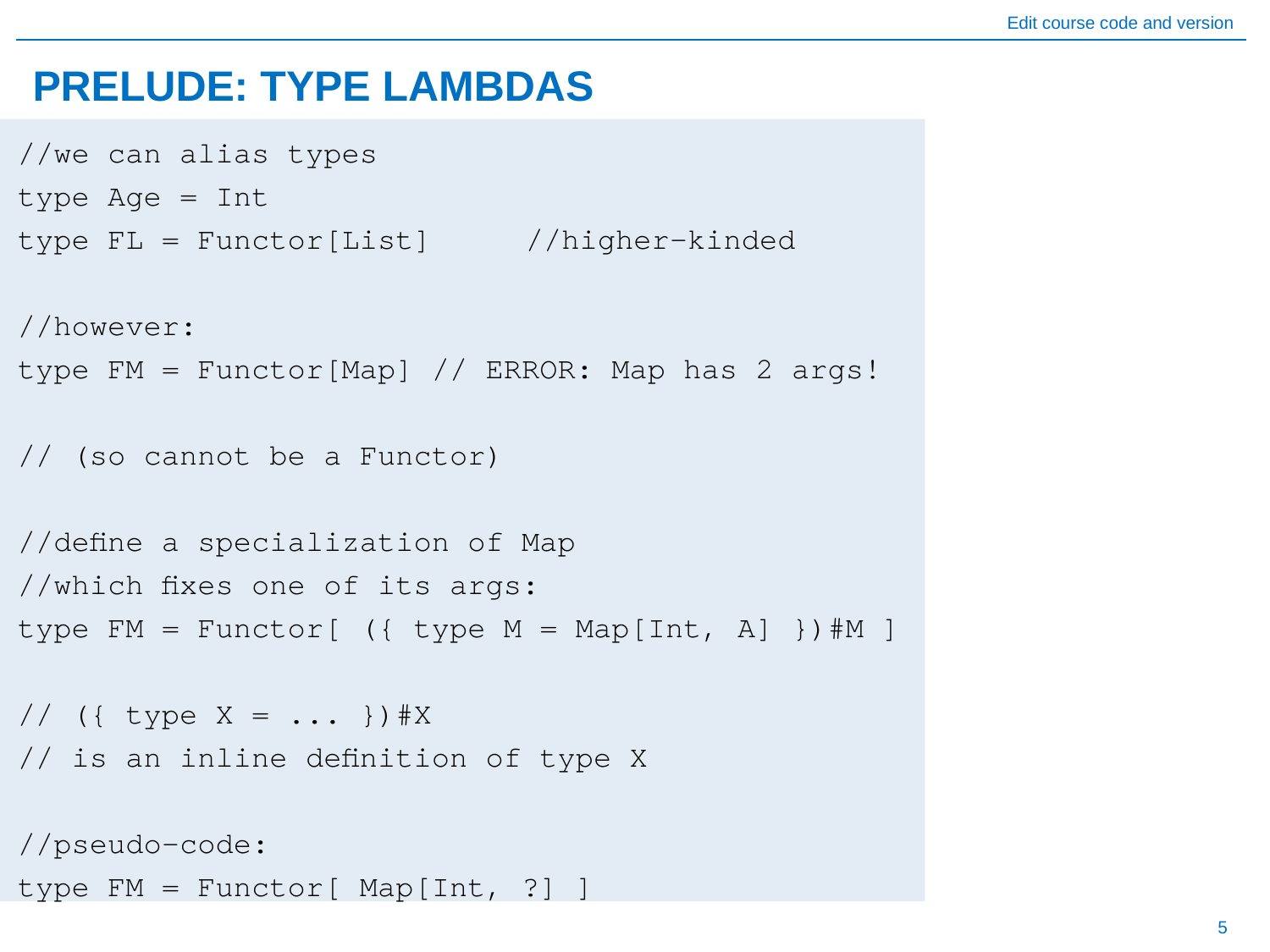

# PRELUDE: TYPE LAMBDAS

//we can alias types
type Age = Int
type FL = Functor[List]	//higher-kinded
//however:
type FM = Functor[Map] // ERROR: Map has 2 args!

// (so cannot be a Functor)
//define a specialization of Map
//which fixes one of its args:
type FM = Functor[ ({ type M = Map[Int, A] })#M ]
// ({ type X = ... })#X
// is an inline definition of type X

//pseudo-code:
type FM = Functor[ Map[Int, ?] ]